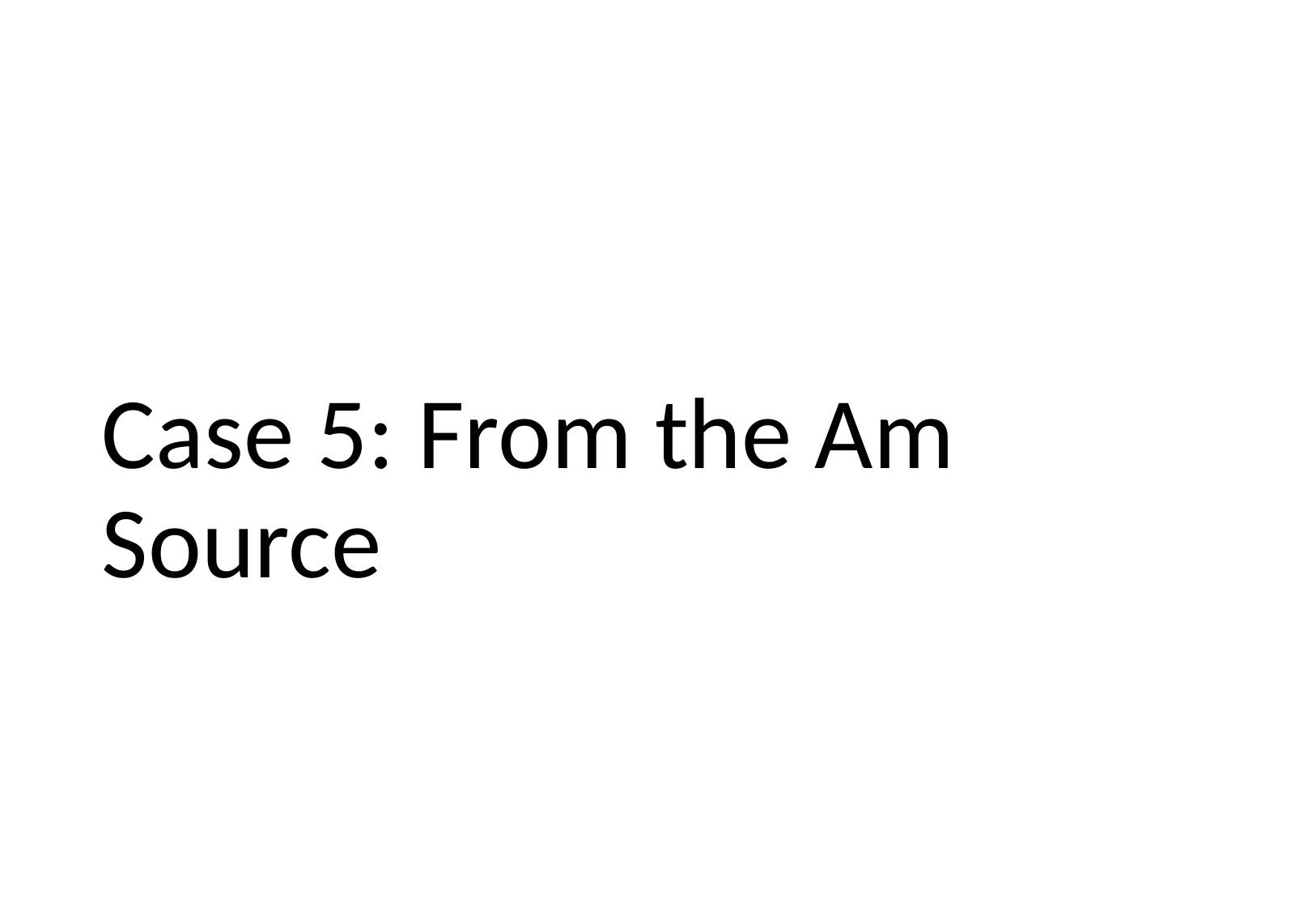

# Case 5: From the Am Source